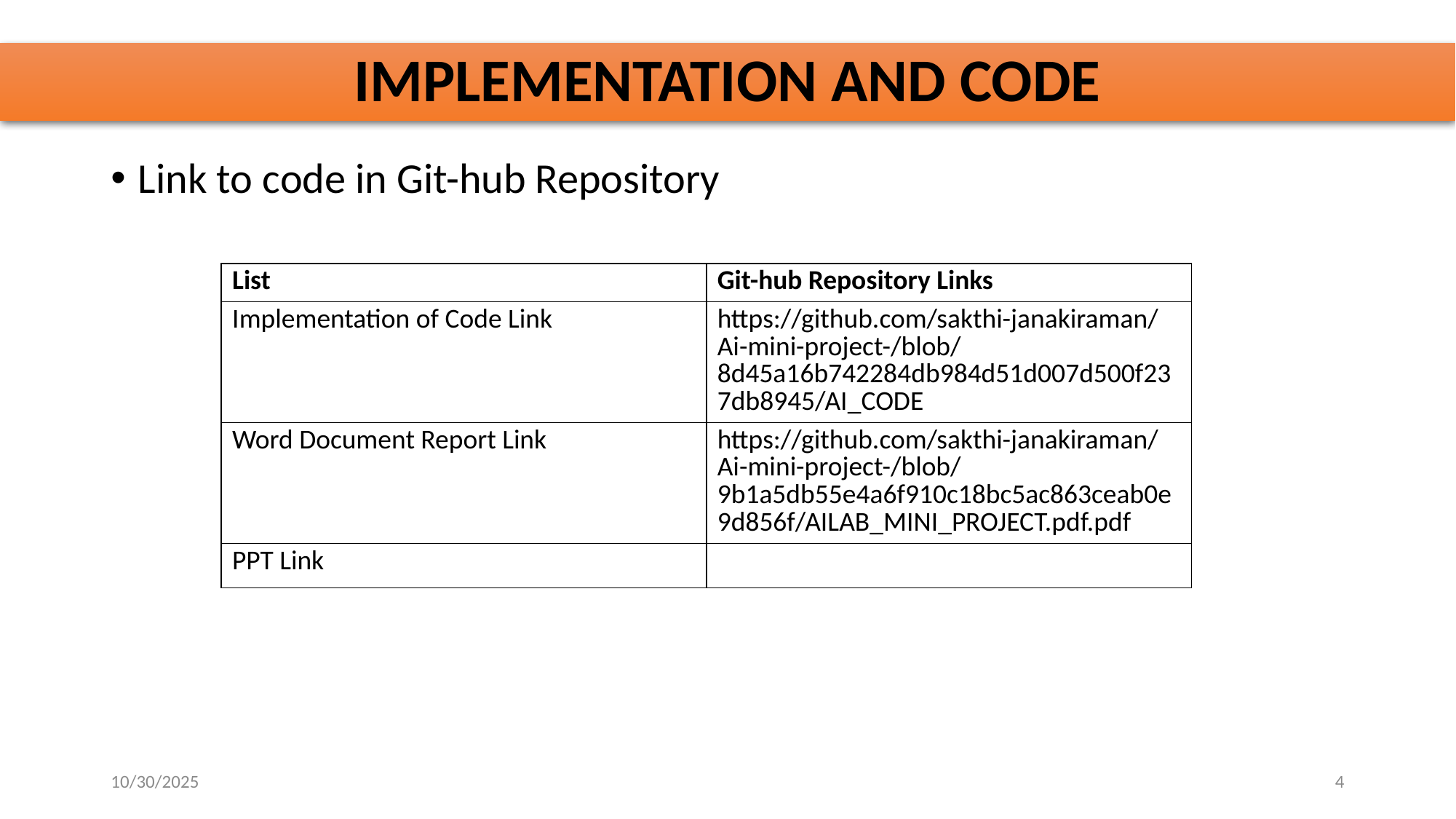

# IMPLEMENTATION AND CODE
Link to code in Git-hub Repository

| List | Git-hub Repository Links |
| --- | --- |
| Implementation of Code Link | https://github.com/sakthi-janakiraman/Ai-mini-project-/blob/8d45a16b742284db984d51d007d500f237db8945/AI\_CODE |
| Word Document Report Link | https://github.com/sakthi-janakiraman/Ai-mini-project-/blob/9b1a5db55e4a6f910c18bc5ac863ceab0e9d856f/AILAB\_MINI\_PROJECT.pdf.pdf |
| PPT Link |  |
10/30/2025
4